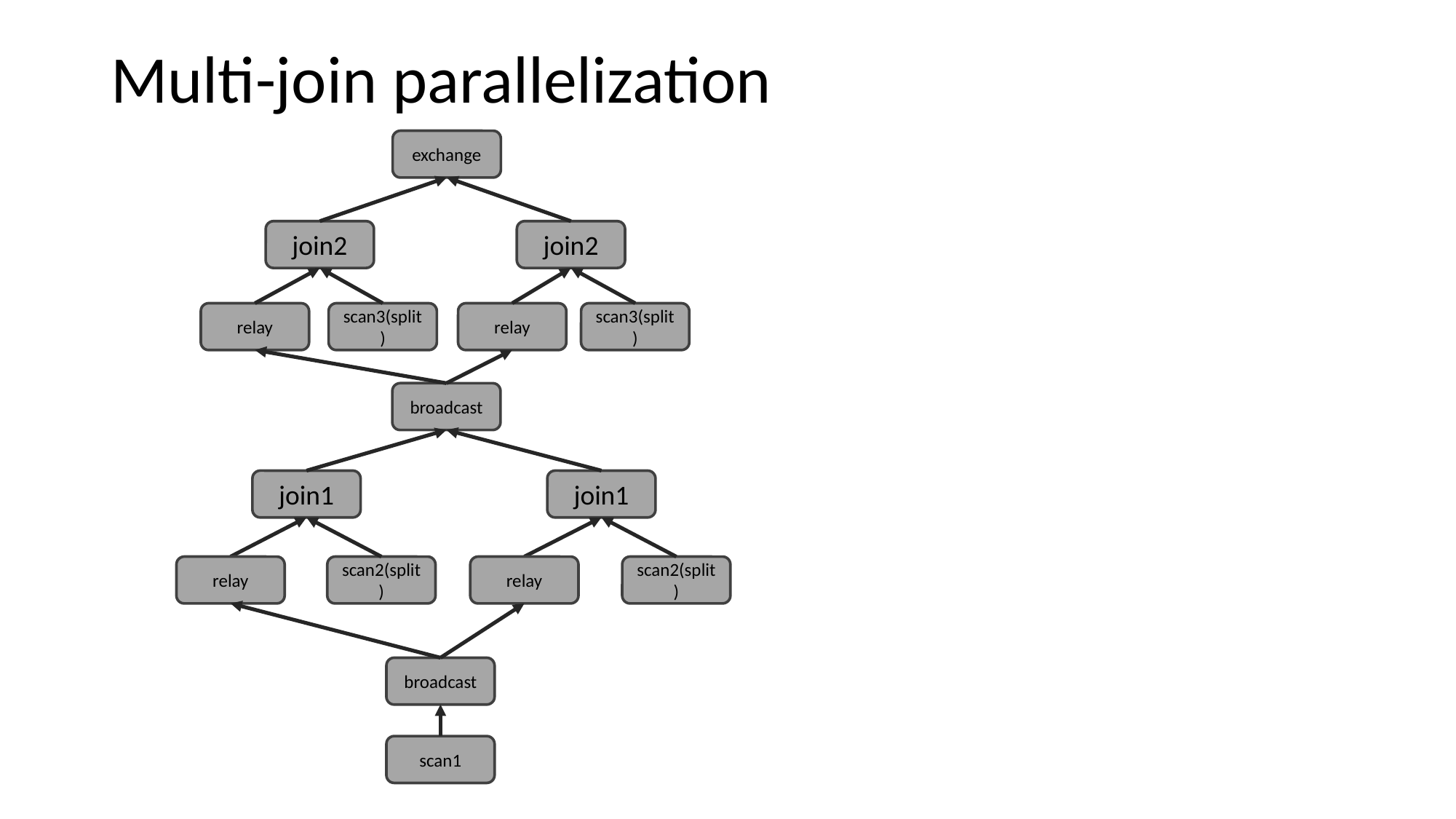

# Multi-join parallelization
exchange
join2
join2
relay
scan3(split)
relay
scan3(split)
broadcast
join1
join1
relay
scan2(split)
relay
scan2(split)
broadcast
scan1